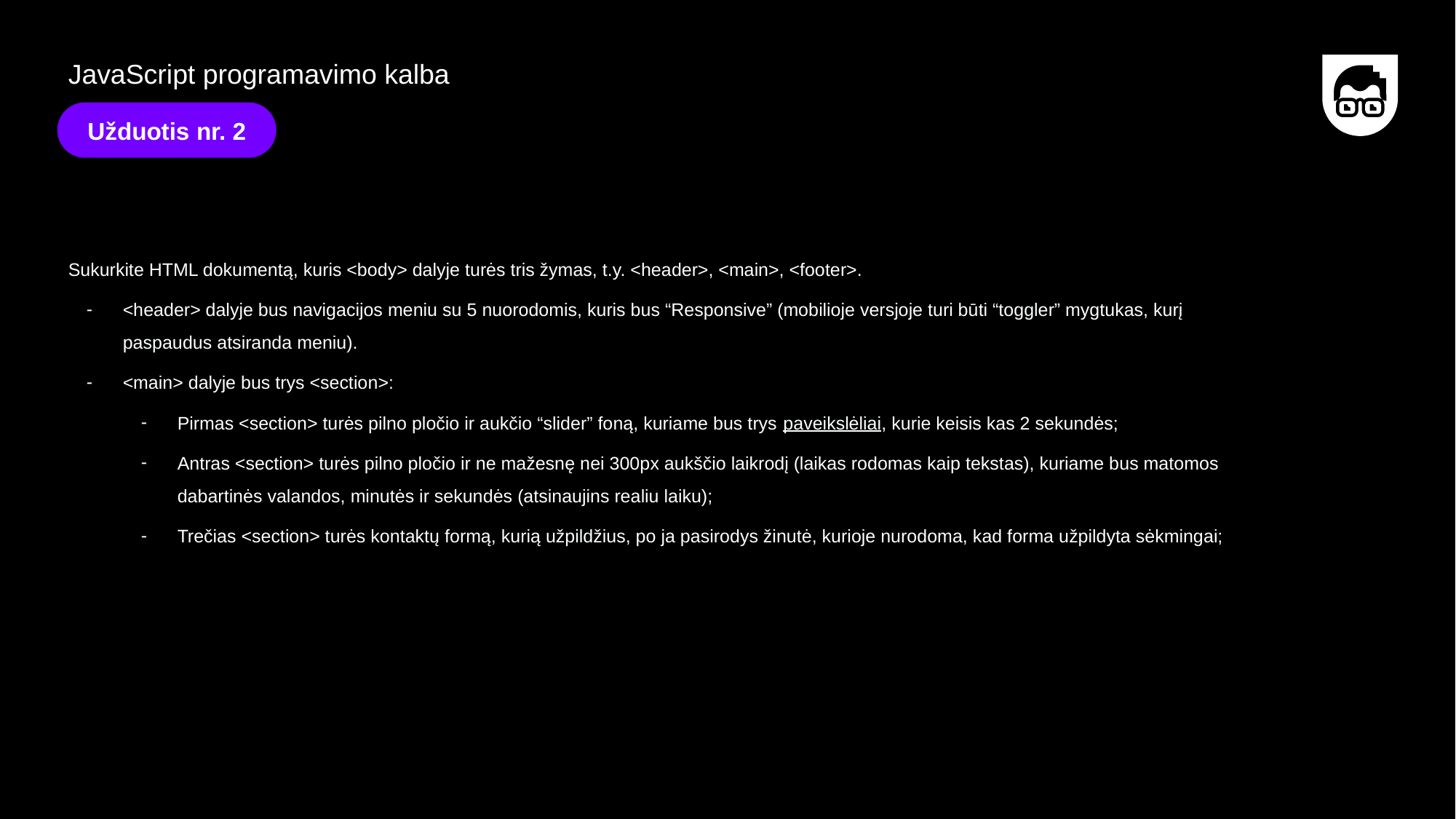

JavaScript programavimo kalba

Užduotis nr. 2
Sukurkite HTML dokumentą, kuris <body> dalyje turės tris žymas, t.y. <header>, <main>, <footer>.
<header> dalyje bus navigacijos meniu su 5 nuorodomis, kuris bus “Responsive” (mobilioje versjoje turi būti “toggler” mygtukas, kurį paspaudus atsiranda meniu).
<main> dalyje bus trys <section>:
Pirmas <section> turės pilno pločio ir aukčio “slider” foną, kuriame bus trys paveikslėliai, kurie keisis kas 2 sekundės;
Antras <section> turės pilno pločio ir ne mažesnę nei 300px aukščio laikrodį (laikas rodomas kaip tekstas), kuriame bus matomos dabartinės valandos, minutės ir sekundės (atsinaujins realiu laiku);
Trečias <section> turės kontaktų formą, kurią užpildžius, po ja pasirodys žinutė, kurioje nurodoma, kad forma užpildyta sėkmingai;